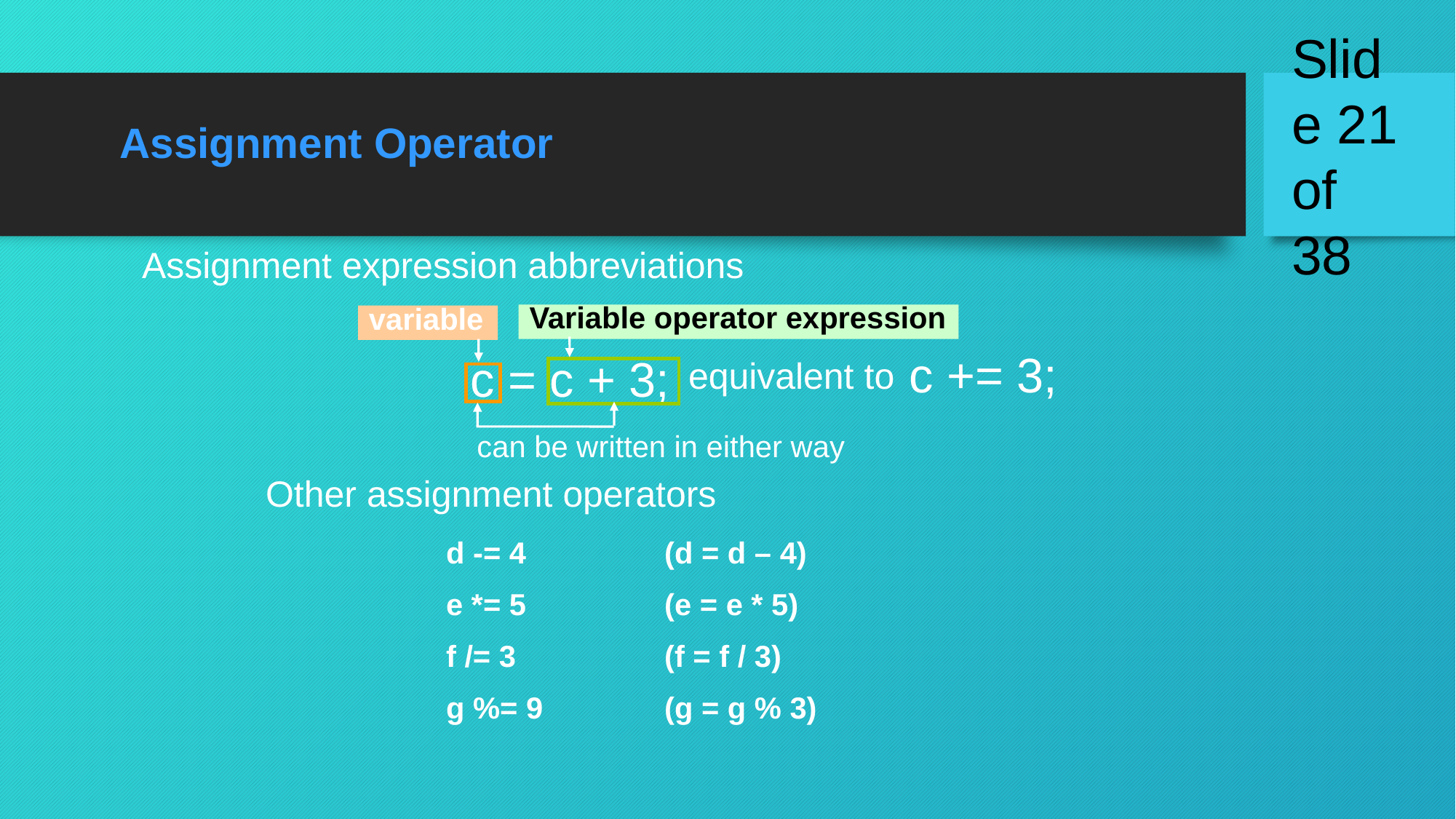

Assignment Operator
Assignment expression abbreviations
Variable operator expression
variable

c += 3;
c = c + 3;
equivalent to

can be written in either way
Other assignment operators
d -= 4		(d = d – 4)
e *= 5		(e = e * 5)
f /= 3		(f = f / 3)
g %= 9		(g = g % 3)

Slide 21 of 38